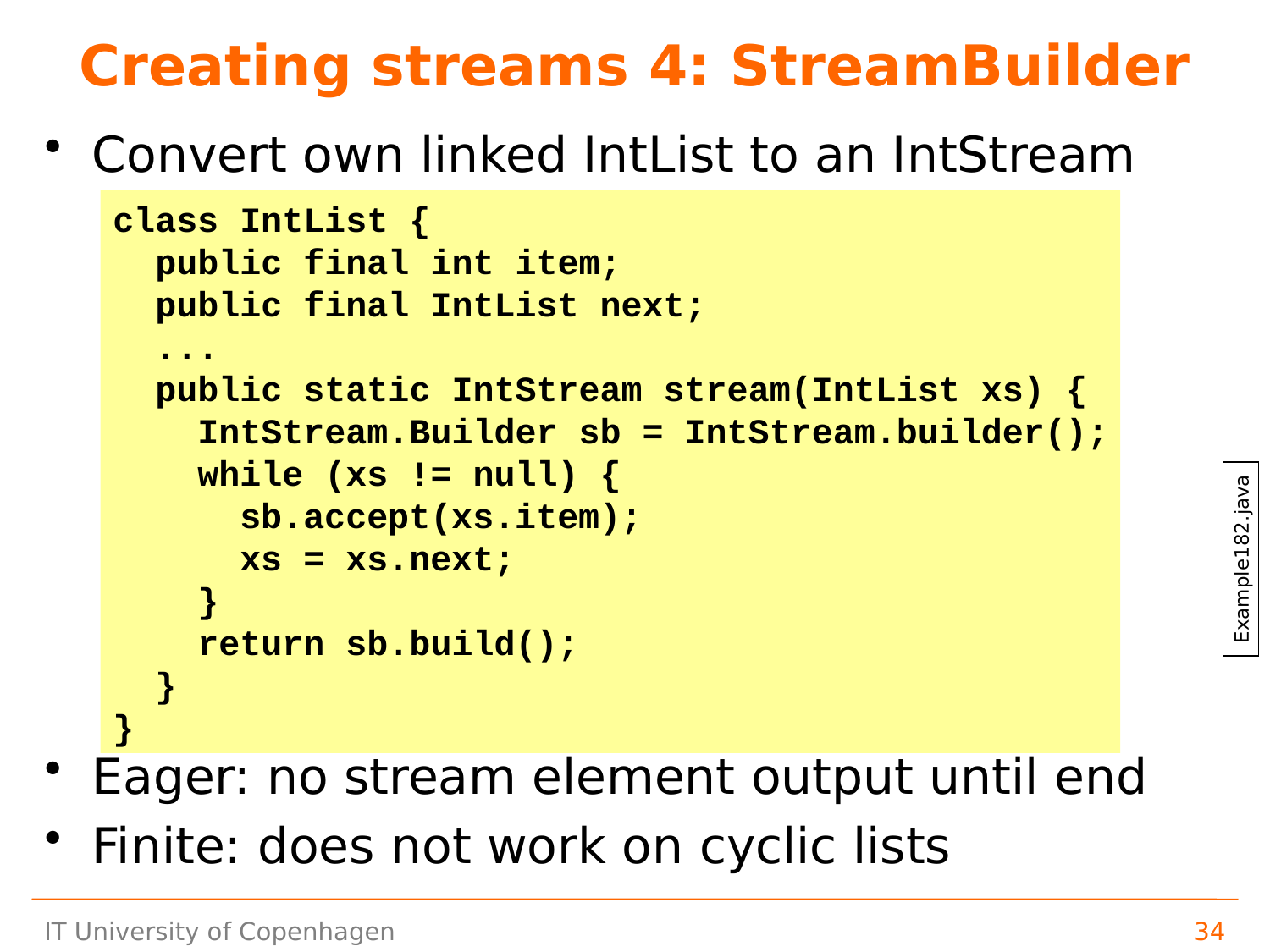

# Creating streams 4: StreamBuilder
Convert own linked IntList to an IntStream

Eager: no stream element output until end
Finite: does not work on cyclic lists
class IntList {
  public final int item;
  public final IntList next;
  ...
  public static IntStream stream(IntList xs) {
    IntStream.Builder sb = IntStream.builder();
    while (xs != null) {
      sb.accept(xs.item);
      xs = xs.next;
    }
    return sb.build();
  }
}
Example182.java
34